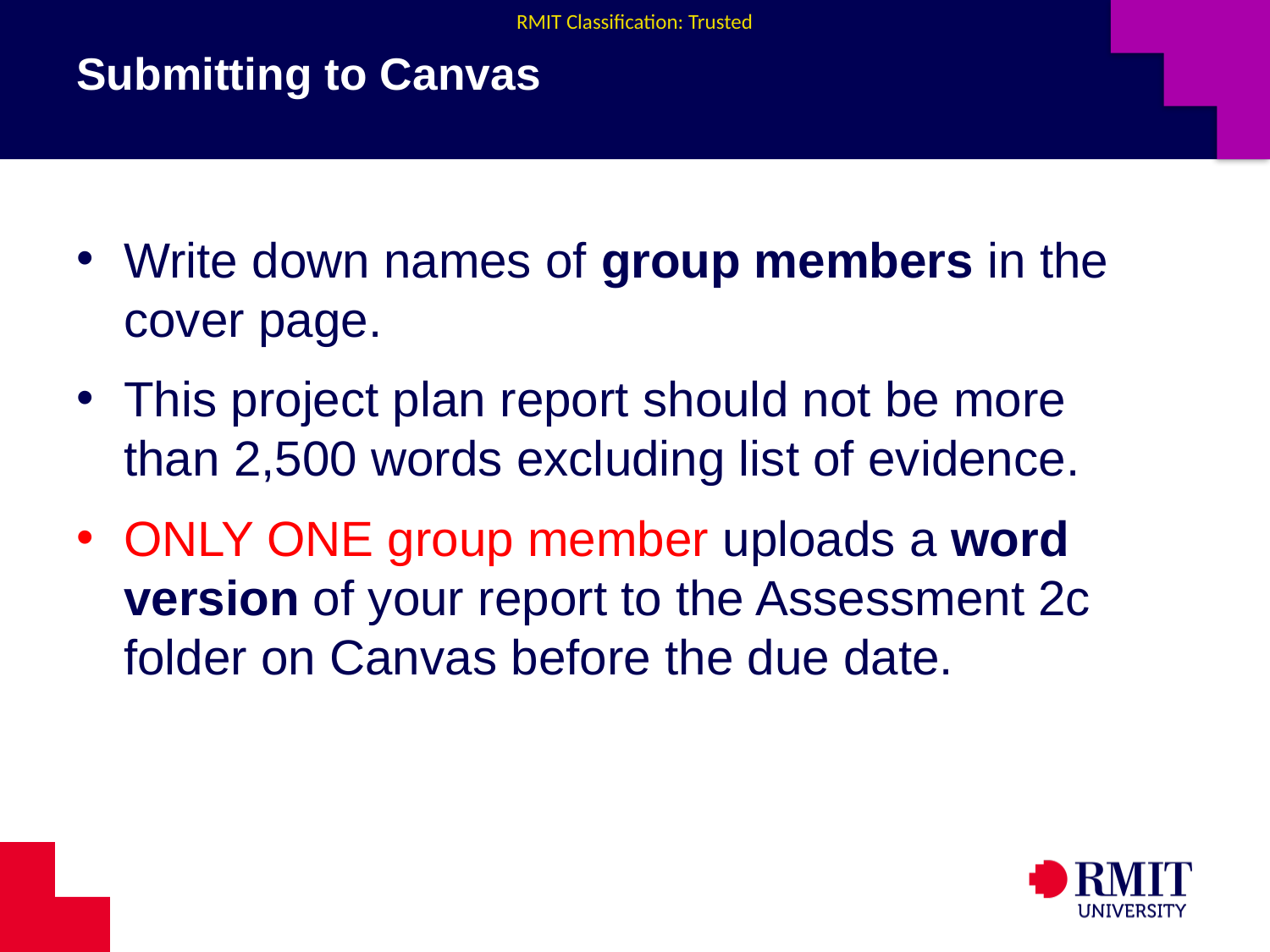

# Submitting to Canvas
Write down names of group members in the cover page.
This project plan report should not be more than 2,500 words excluding list of evidence.
ONLY ONE group member uploads a word version of your report to the Assessment 2c folder on Canvas before the due date.